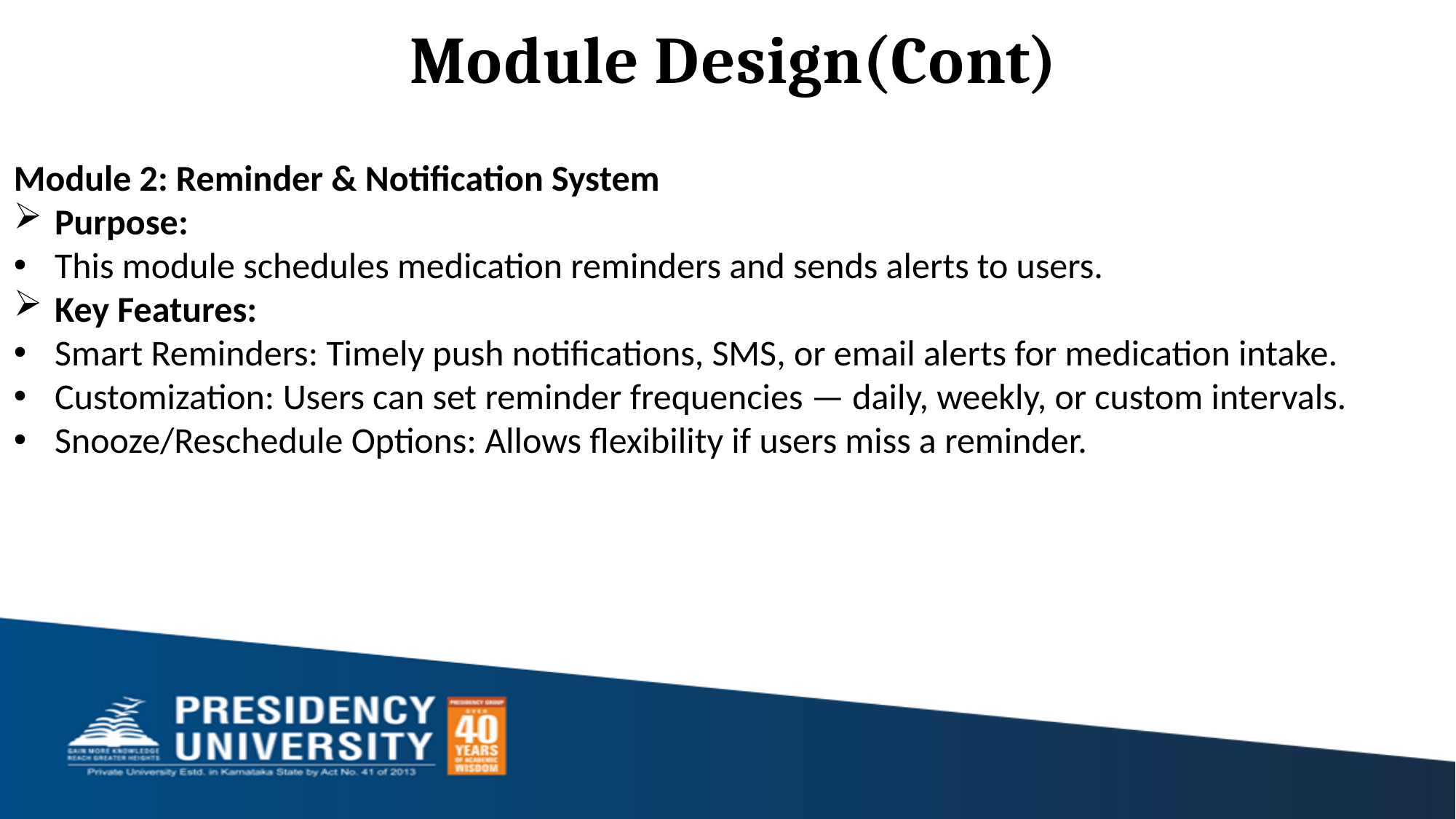

# Module Design(Cont)
Module 2: Reminder & Notification System
Purpose:
This module schedules medication reminders and sends alerts to users.
Key Features:
Smart Reminders: Timely push notifications, SMS, or email alerts for medication intake.
Customization: Users can set reminder frequencies — daily, weekly, or custom intervals.
Snooze/Reschedule Options: Allows flexibility if users miss a reminder.